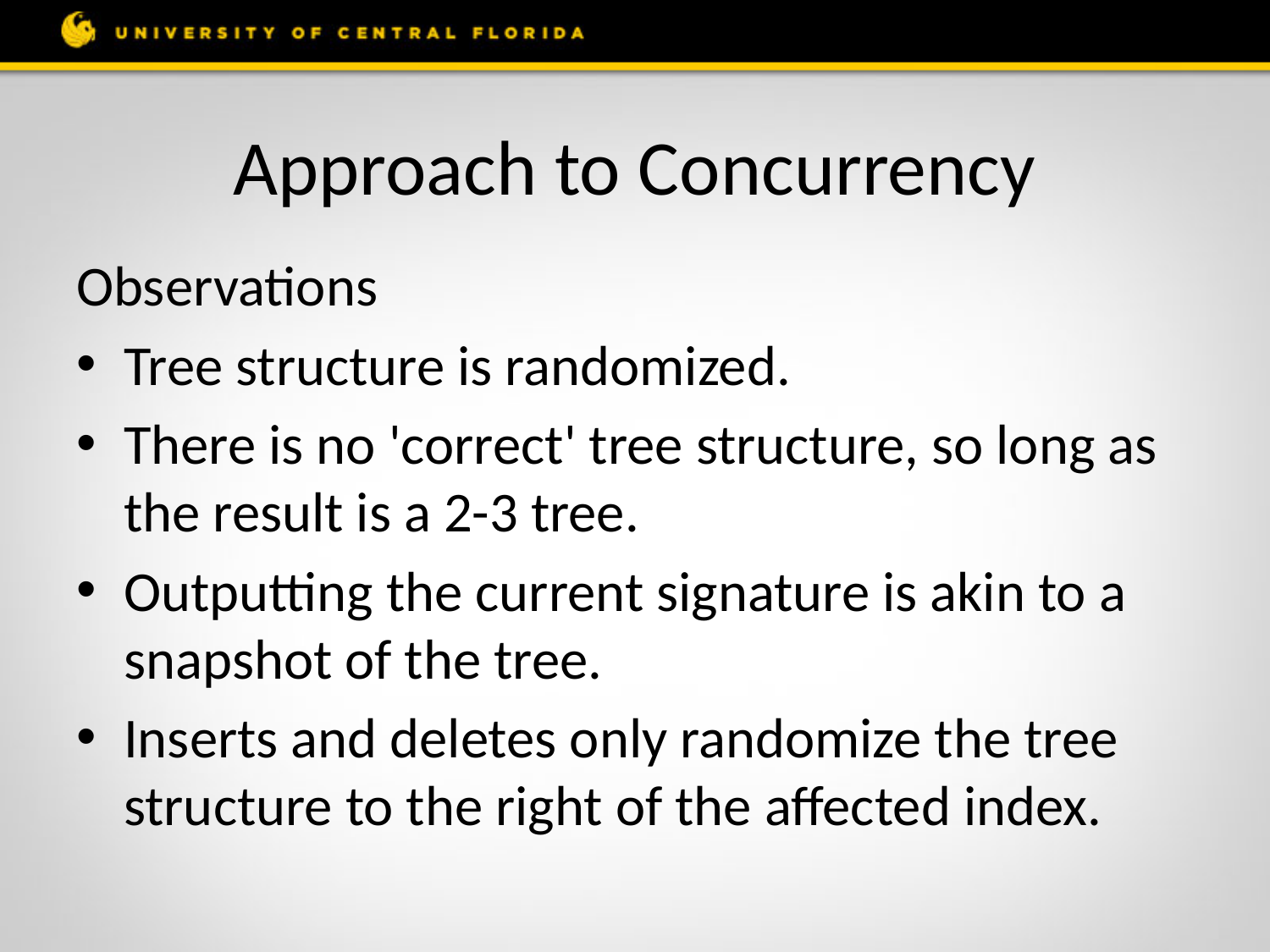

# Approach to Concurrency
Observations
Tree structure is randomized.
There is no 'correct' tree structure, so long as the result is a 2-3 tree.
Outputting the current signature is akin to a snapshot of the tree.
Inserts and deletes only randomize the tree structure to the right of the affected index.